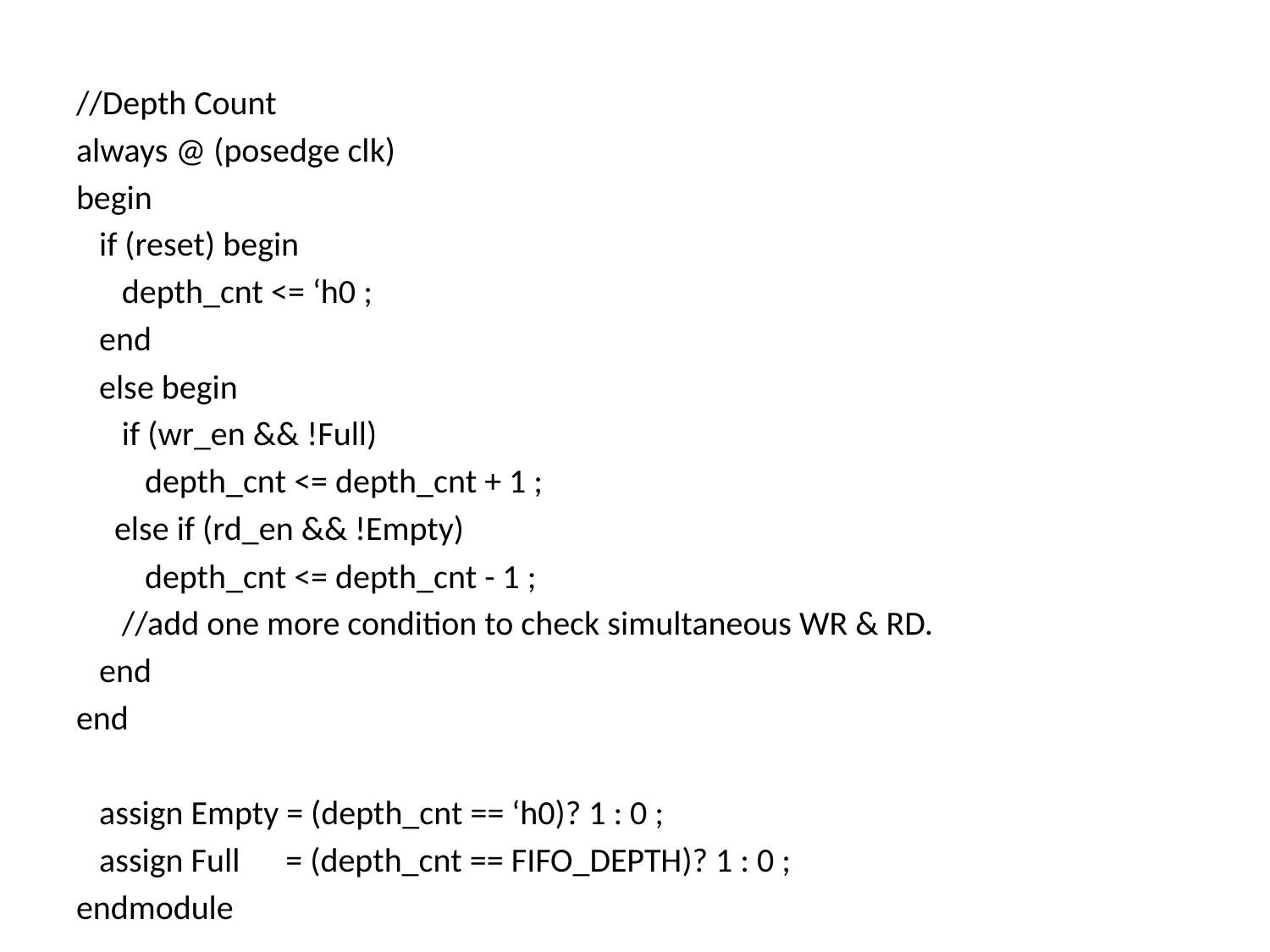

//Depth Count
always @ (posedge clk)
begin
   if (reset) begin
      depth_cnt <= ‘h0 ;
   end
   else begin
      if (wr_en && !Full)
         depth_cnt <= depth_cnt + 1 ;
     else if (rd_en && !Empty)
         depth_cnt <= depth_cnt - 1 ;
      //add one more condition to check simultaneous WR & RD.
   end
end

   assign Empty = (depth_cnt == ‘h0)? 1 : 0 ;
   assign Full      = (depth_cnt == FIFO_DEPTH)? 1 : 0 ;
endmodule